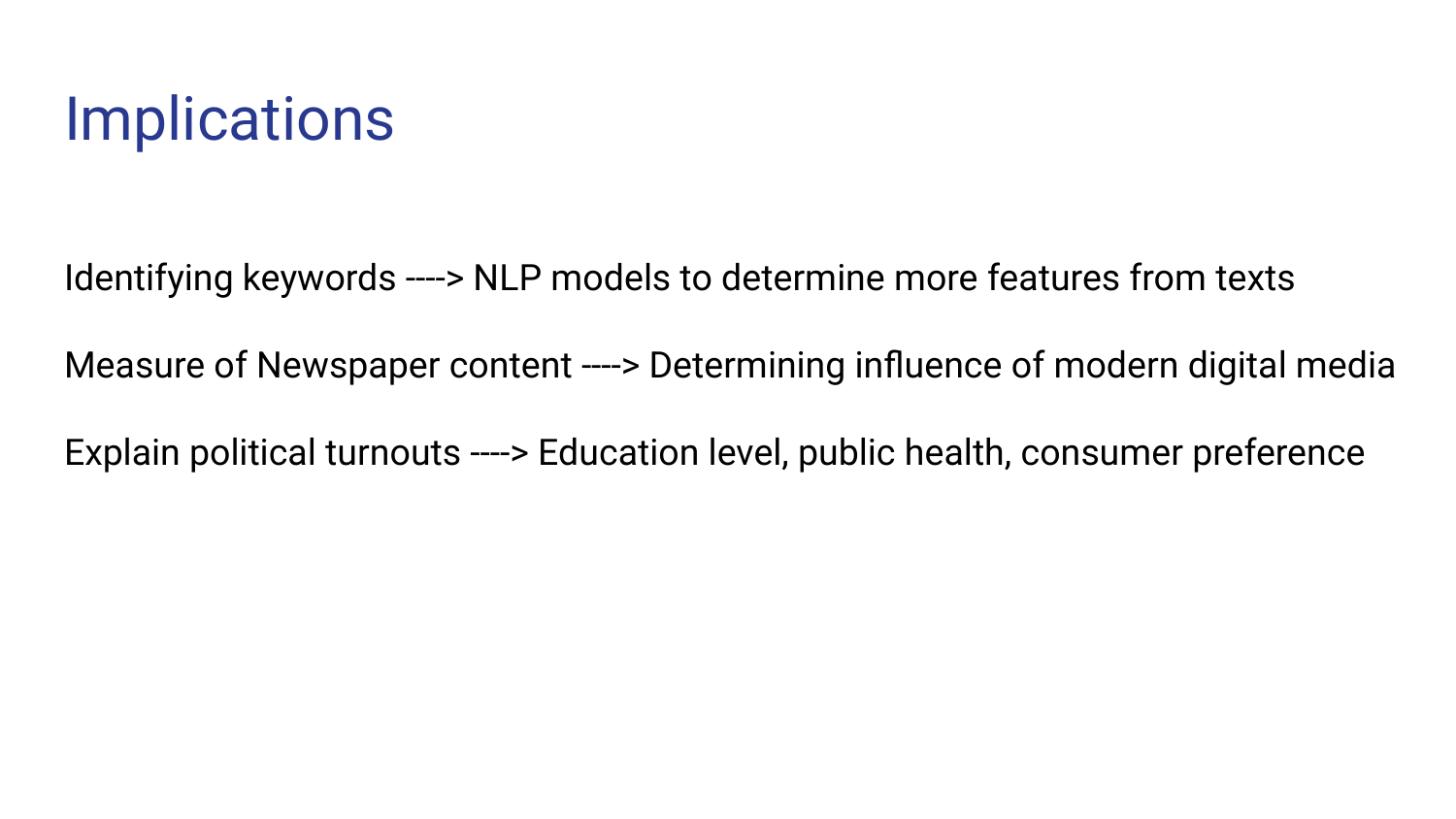

# Implications
Identifying keywords ----> NLP models to determine more features from texts
Measure of Newspaper content ----> Determining influence of modern digital media
Explain political turnouts ----> Education level, public health, consumer preference